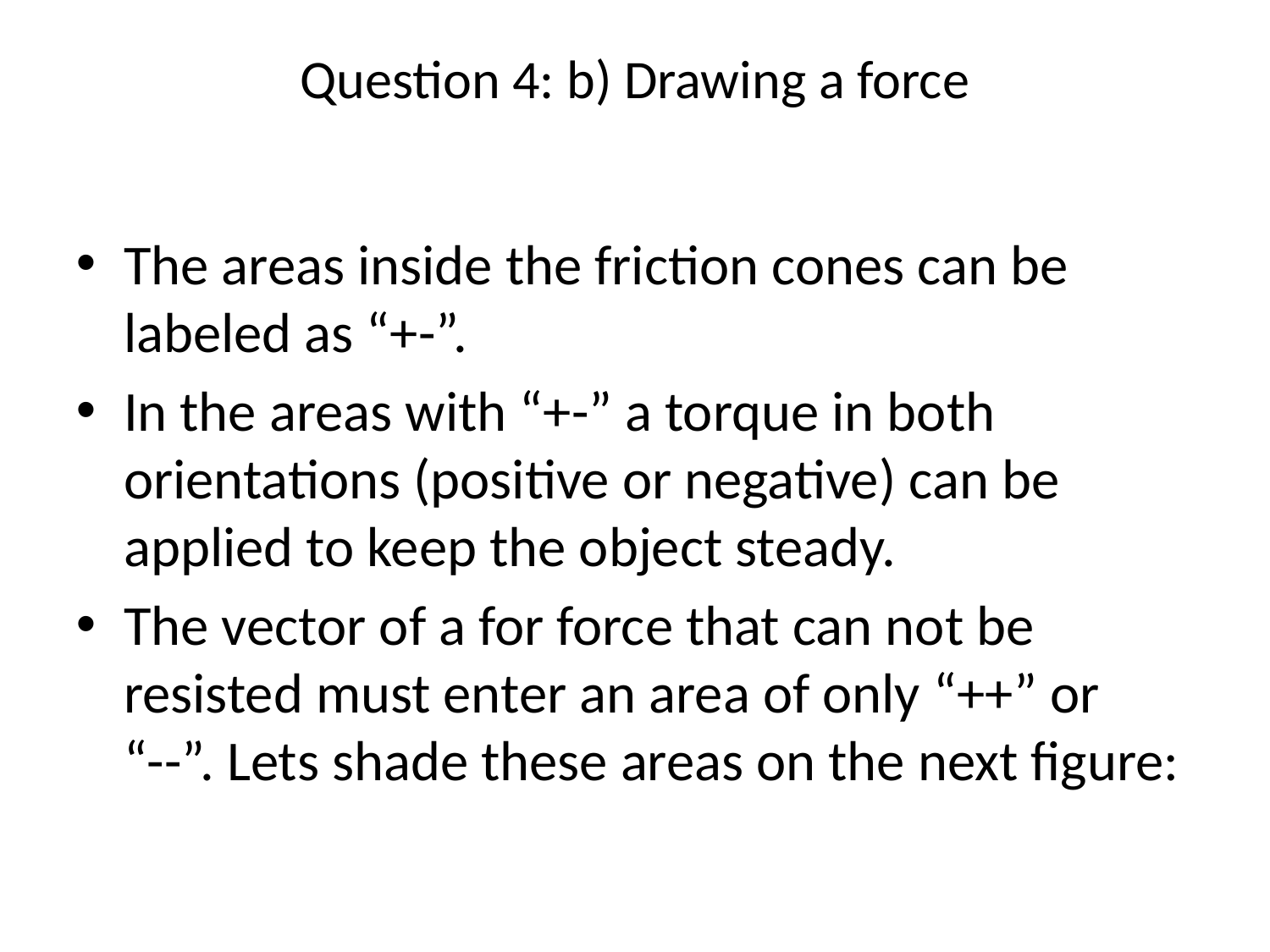

# Question 4: b) Drawing a force
The areas inside the friction cones can be labeled as “+-”.
In the areas with “+-” a torque in both orientations (positive or negative) can be applied to keep the object steady.
The vector of a for force that can not be resisted must enter an area of only “++” or     “--”. Lets shade these areas on the next figure: